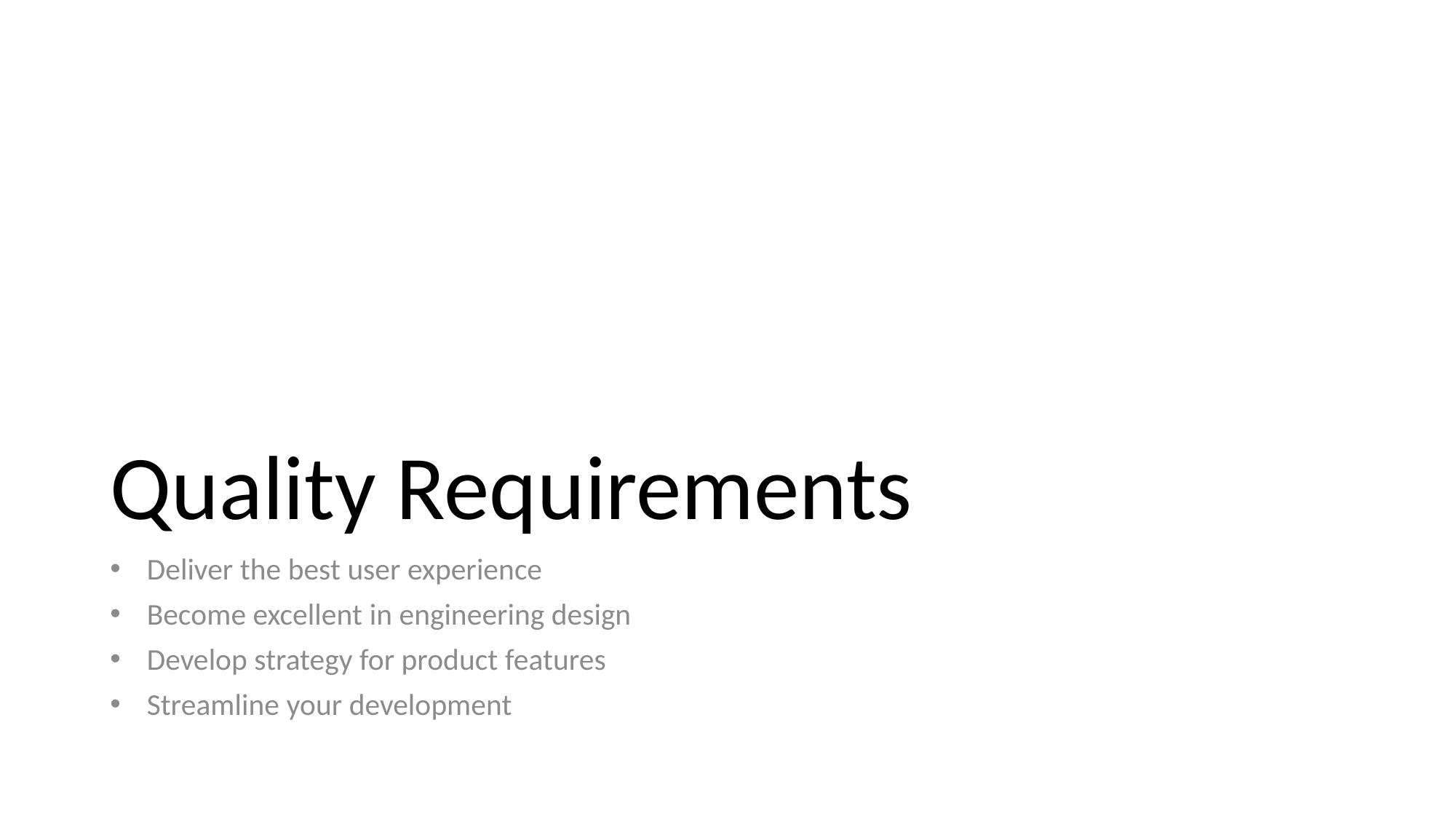

# Quality Requirements
Deliver the best user experience
Become excellent in engineering design
Develop strategy for product features
Streamline your development